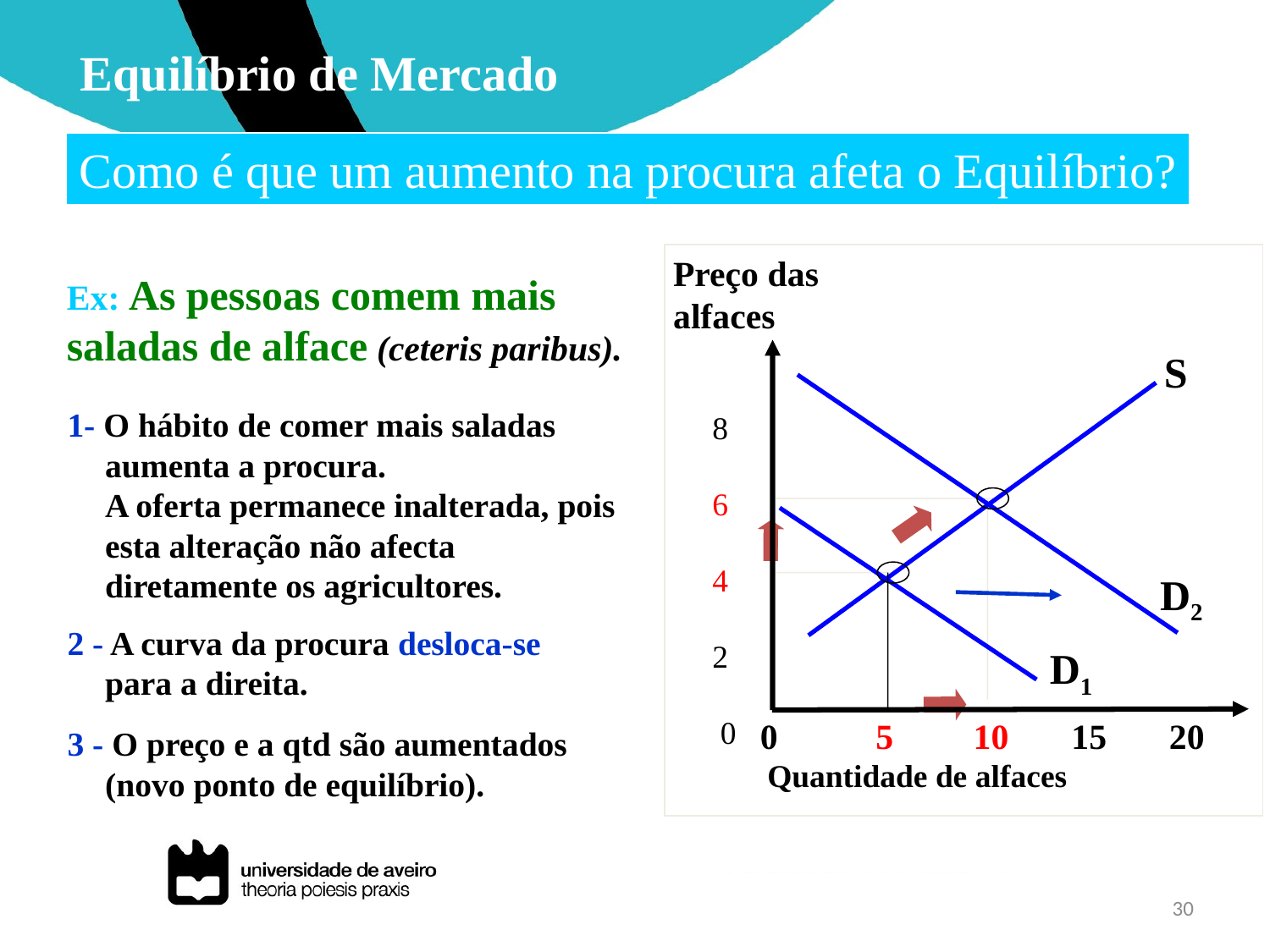

Equilíbrio de Mercado
Como é que um aumento na procura afeta o Equilíbrio?
Preço das
alfaces

S

   8

   6

   4

   2

    0

D2

D1

0           5         10       15       20
Quantidade de alfaces
Ex: As pessoas comem mais saladas de alface (ceteris paribus).

1- O hábito de comer mais saladas aumenta a procura.
	A oferta permanece inalterada, pois esta alteração não afecta diretamente os agricultores.

2 - A curva da procura desloca-se
	para a direita.

3 - O preço e a qtd são aumentados
	(novo ponto de equilíbrio).

30